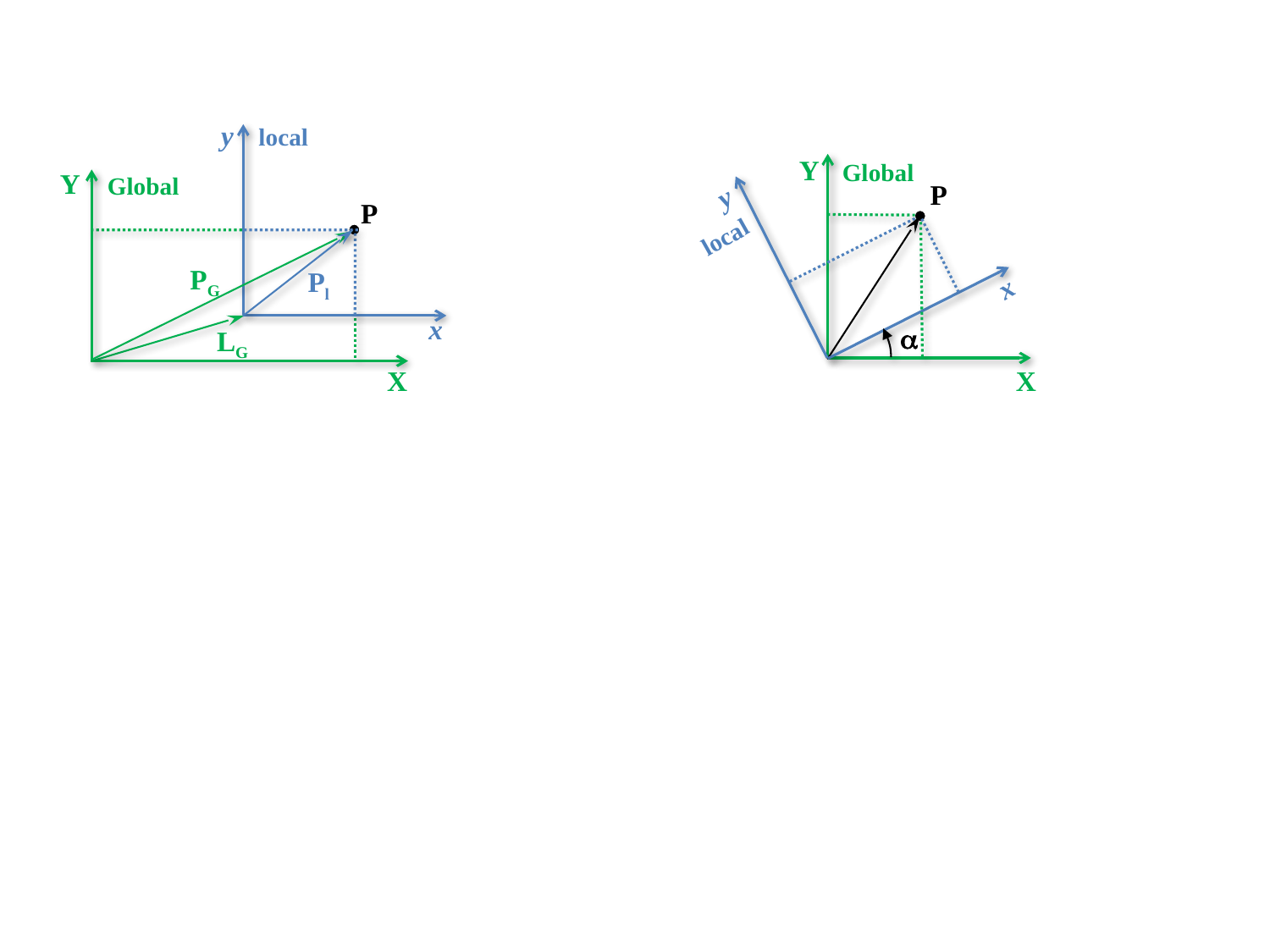

y
local
Y
Global
Y
Global
P
y
P

local

PG
Pl
x

x
α
LG
X
X